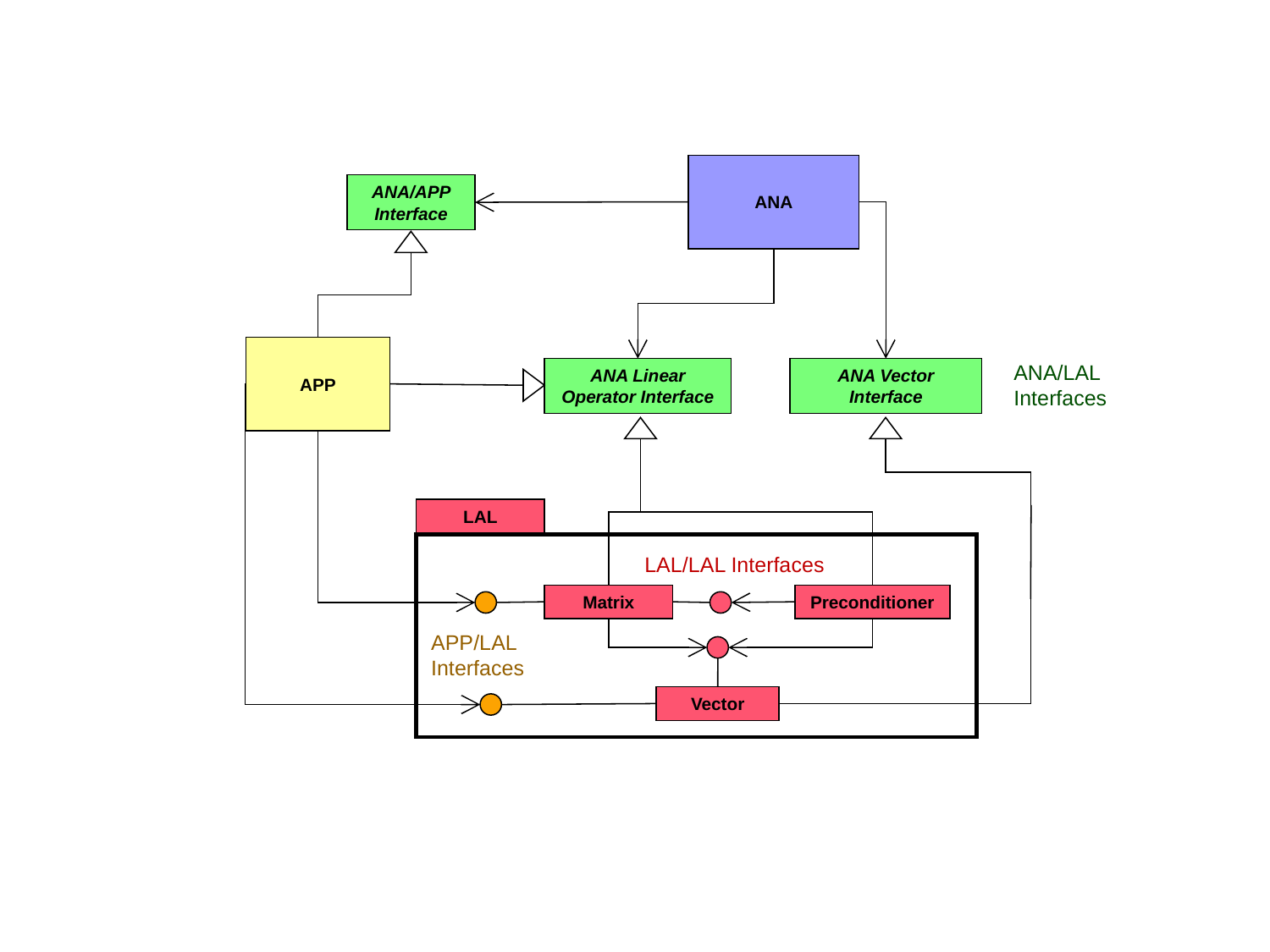

ANA

ANA/APP Interface

APP

ANA/LAL Interfaces
ANA Linear Operator Interface
ANA Vector Interface

LAL

LAL/LAL Interfaces
Matrix
Preconditioner

APP/LAL Interfaces

Vector